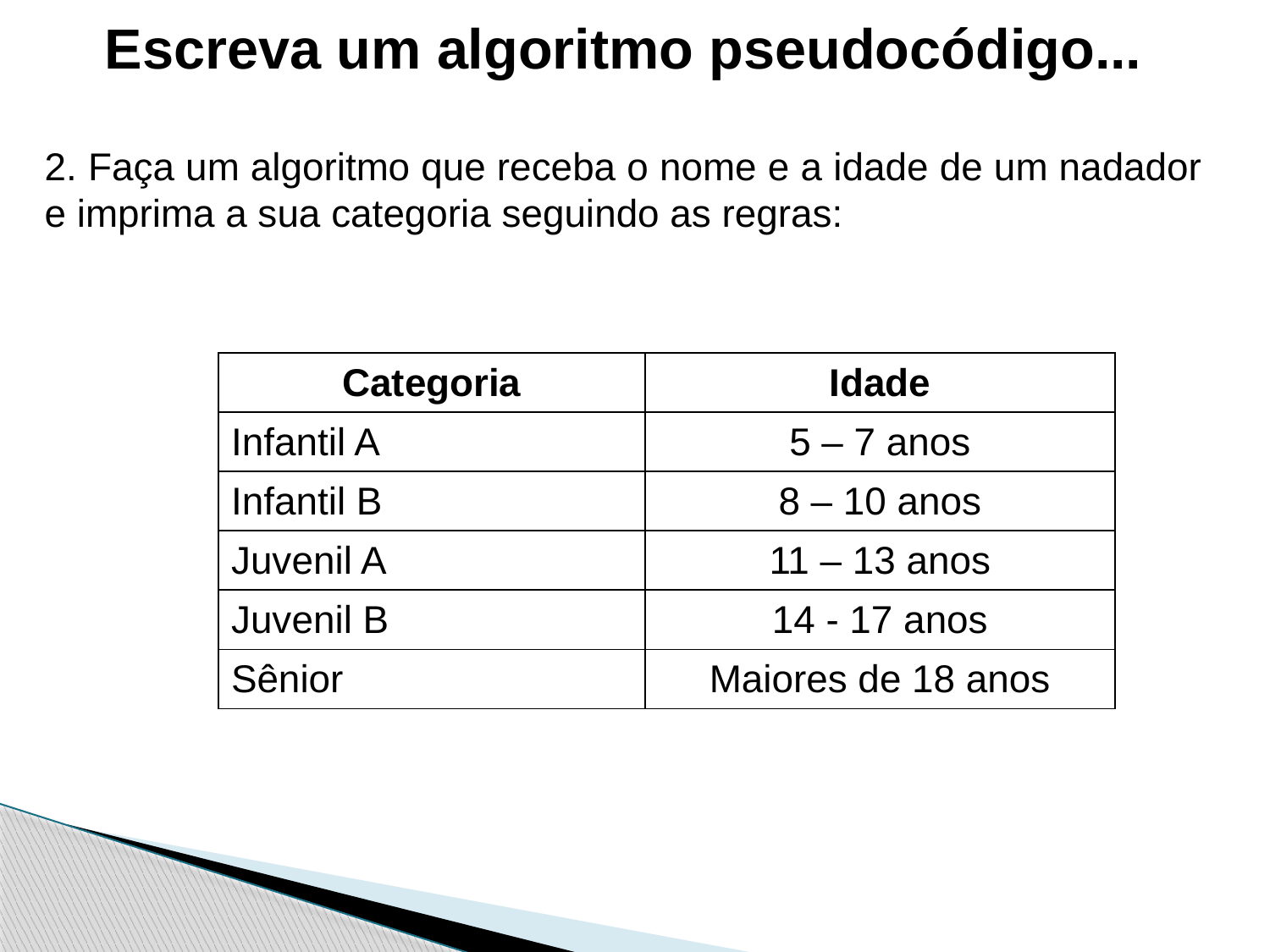

Escreva um algoritmo pseudocódigo...
2. Faça um algoritmo que receba o nome e a idade de um nadador e imprima a sua categoria seguindo as regras:
| Categoria | Idade |
| --- | --- |
| Infantil A | 5 – 7 anos |
| Infantil B | 8 – 10 anos |
| Juvenil A | 11 – 13 anos |
| Juvenil B | 14 - 17 anos |
| Sênior | Maiores de 18 anos |